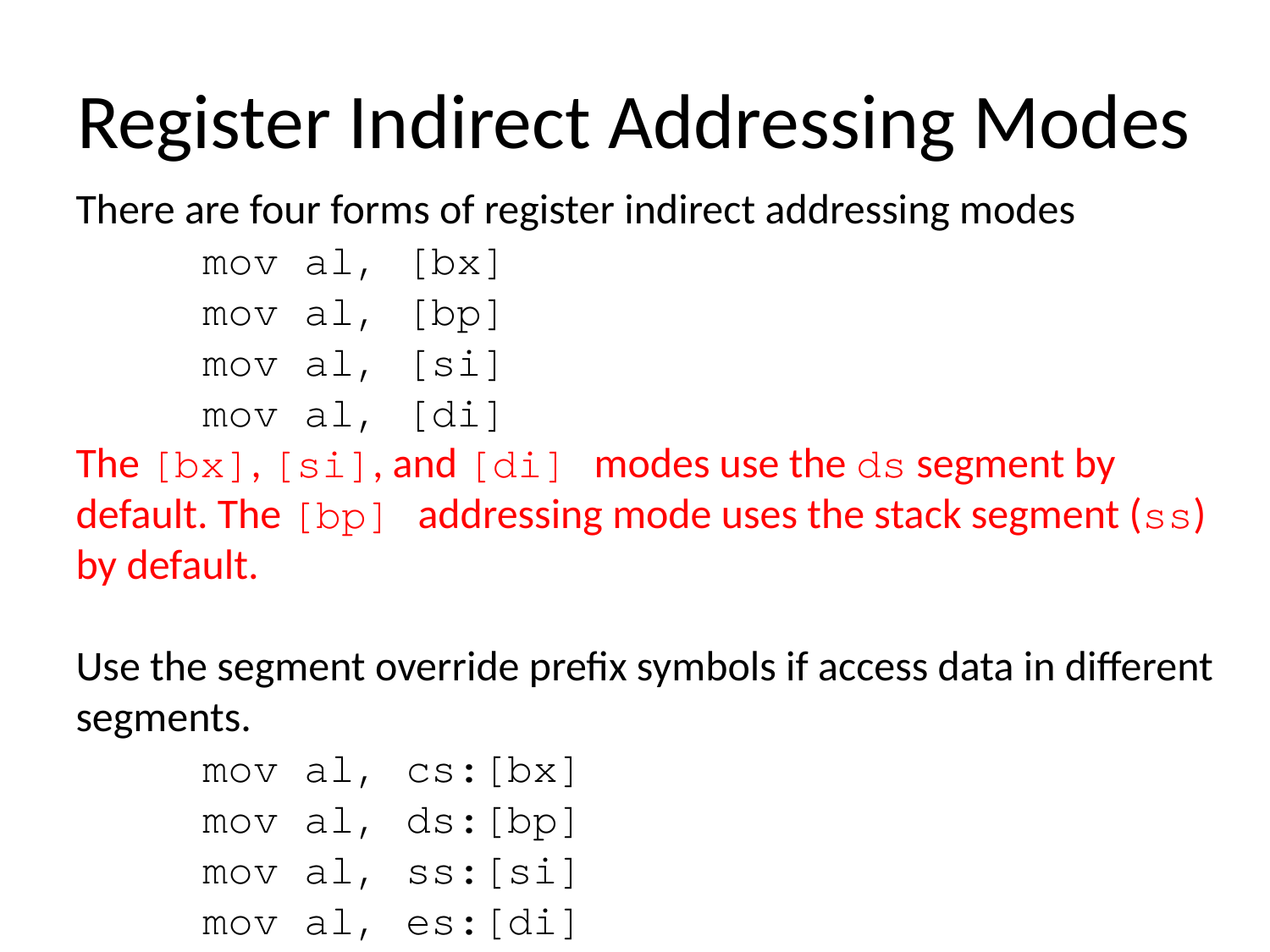

# Register Indirect Addressing Modes
There are four forms of register indirect addressing modes
	mov al, [bx]
	mov al, [bp]
	mov al, [si]
	mov al, [di]
The [bx], [si], and [di] modes use the ds segment by default. The [bp] addressing mode uses the stack segment (ss) by default.

Use the segment override prefix symbols if access data in different segments.
	mov al, cs:[bx]
	mov al, ds:[bp]
	mov al, ss:[si]
	mov al, es:[di]